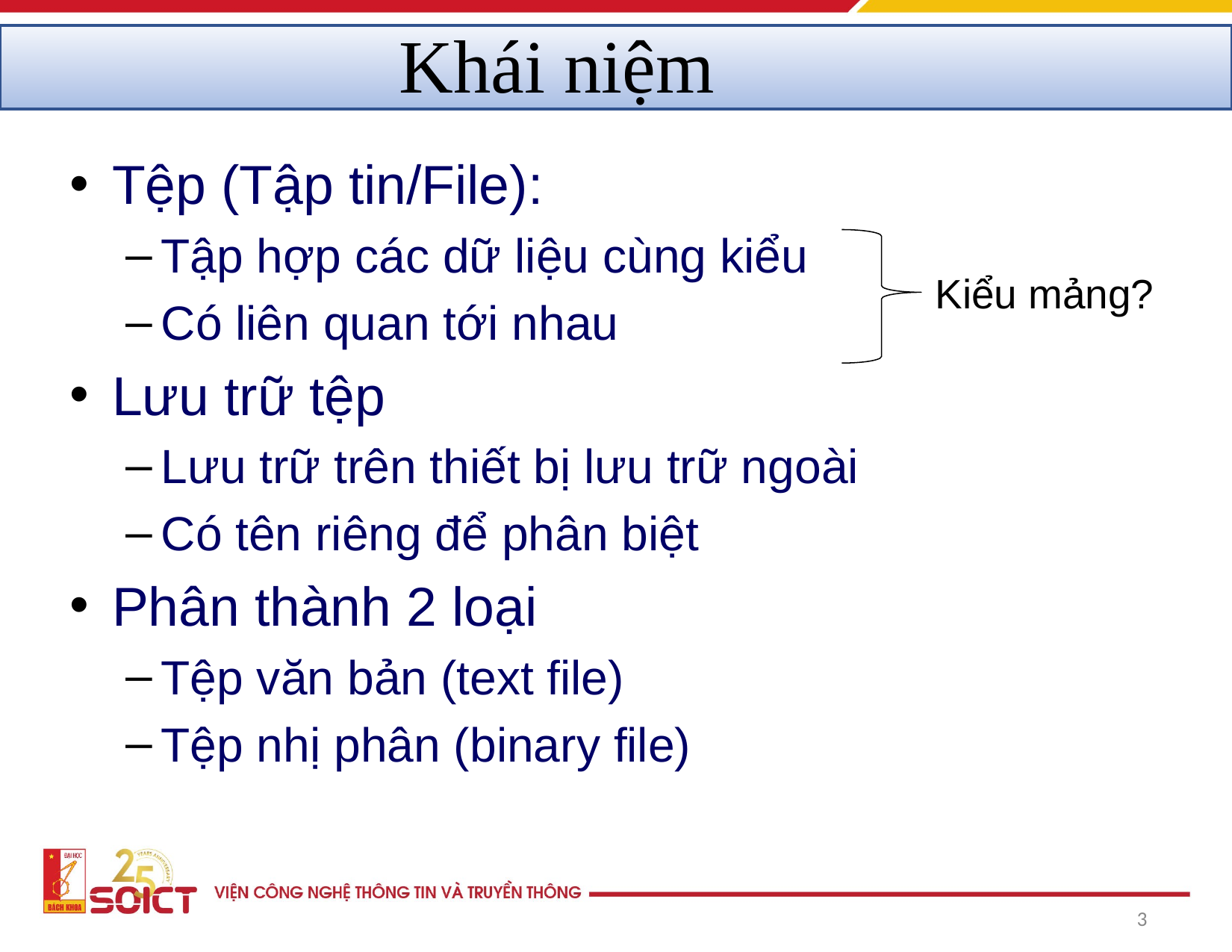

Khái niệm
Tệp (Tập tin/File):
Tập hợp các dữ liệu cùng kiểu
Có liên quan tới nhau
Lưu trữ tệp
Lưu trữ trên thiết bị lưu trữ ngoài
Có tên riêng để phân biệt
Phân thành 2 loại
Tệp văn bản (text file)
Tệp nhị phân (binary file)

Kiểu mảng?
3